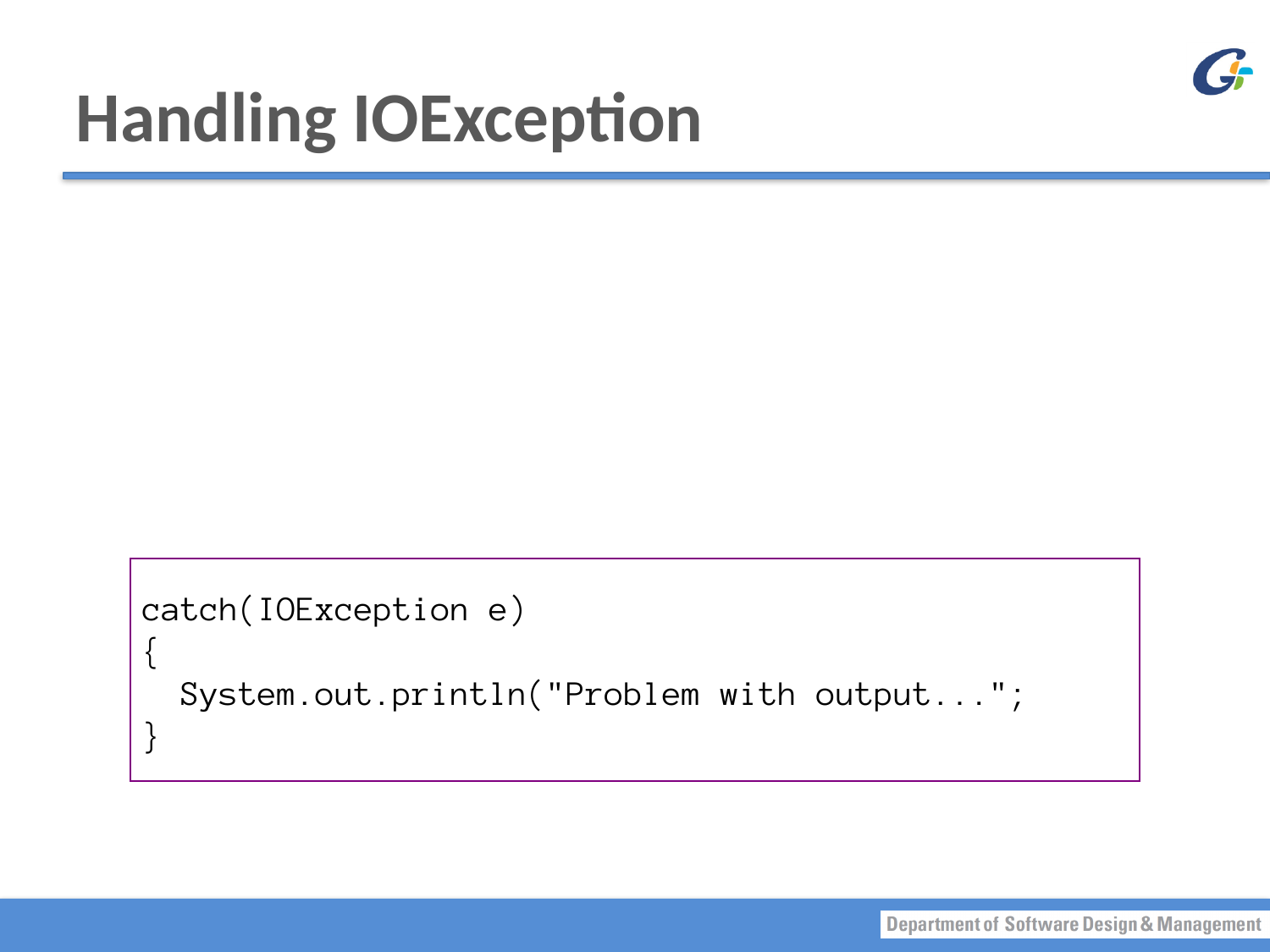

# Handling IOException
IOException cannot be ignored
either handle it with a catch block
or defer it with a throws-clause
We will put code to open the file and write to it in a try-block and write a catch-block for this exception :

catch(IOException e)
{
  System.out.println("Problem with output...";
}